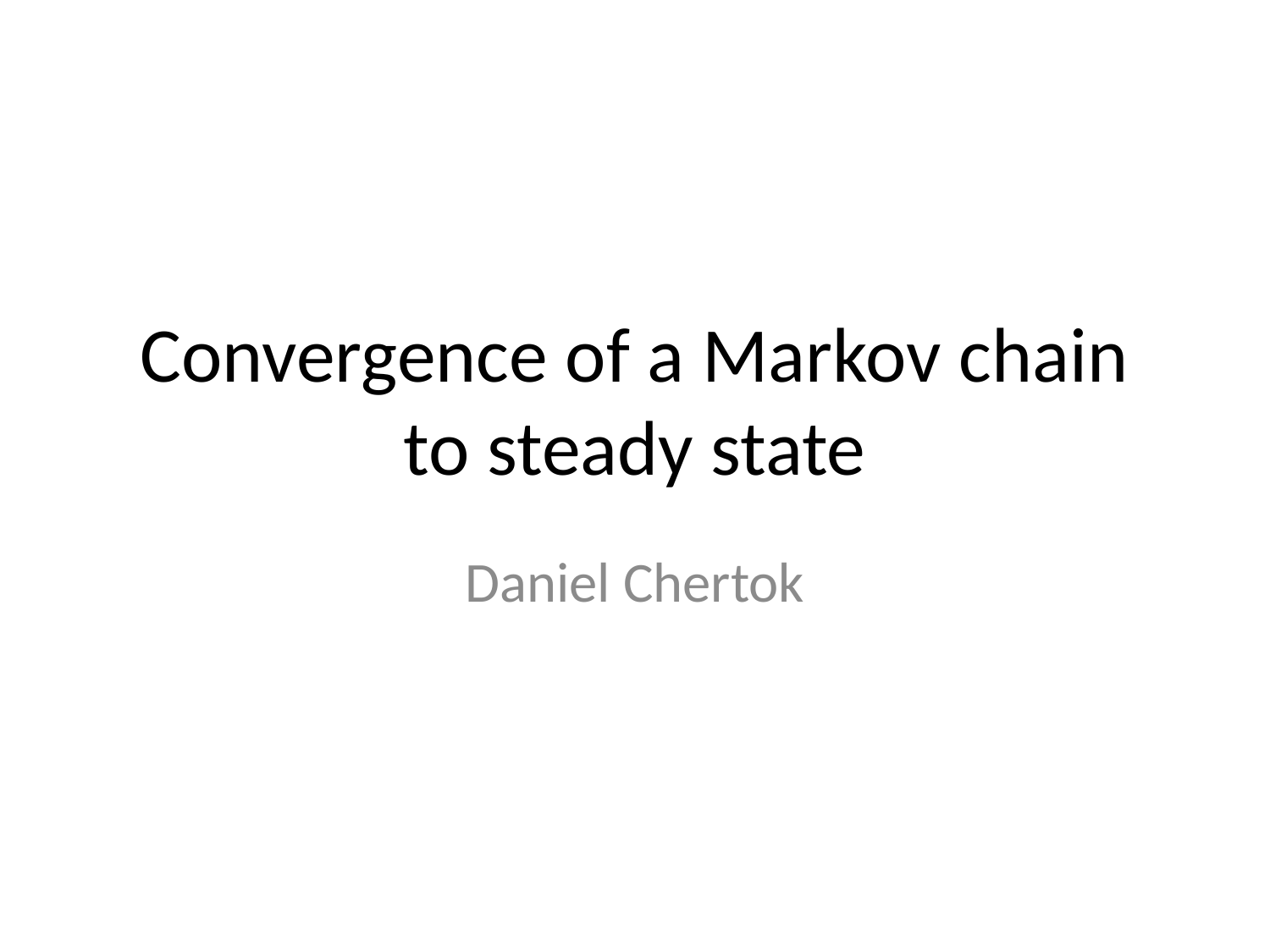

# Convergence of a Markov chain to steady state
Daniel Chertok